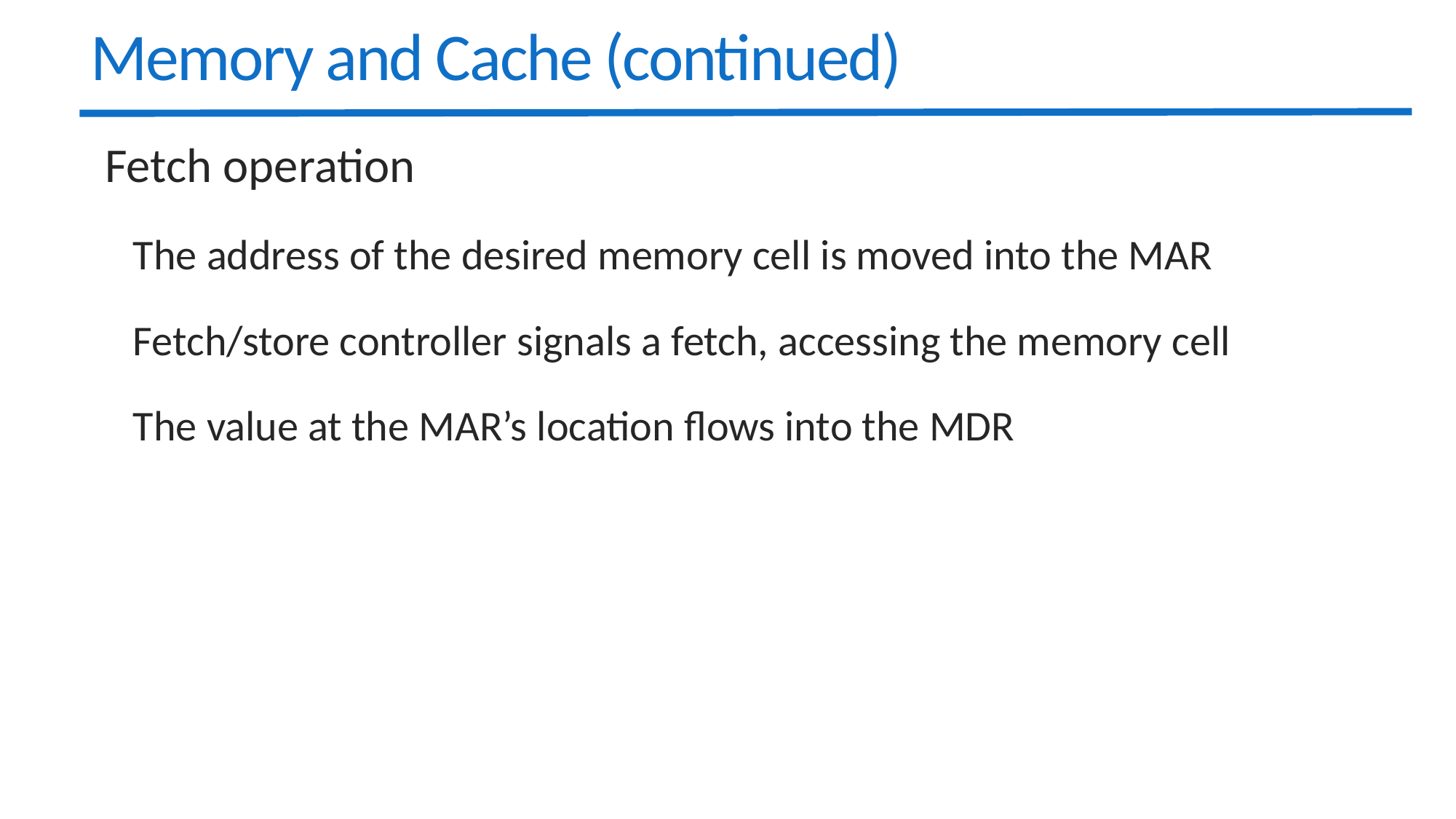

# Memory and Cache (continued)
Fetch operation
The address of the desired memory cell is moved into the MAR
Fetch/store controller signals a fetch, accessing the memory cell
The value at the MAR’s location flows into the MDR